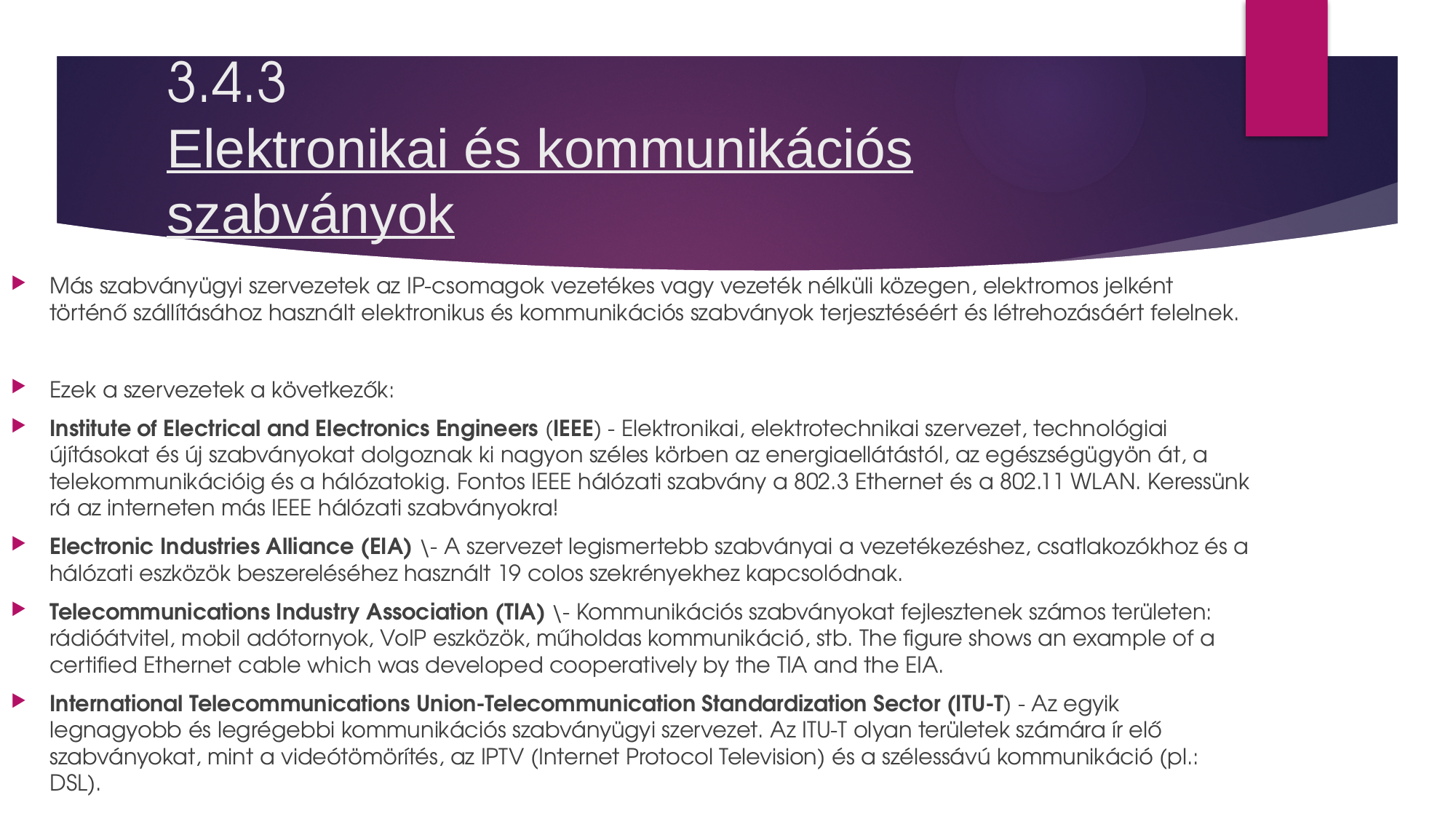

# 3.4.3 Elektronikai és kommunikációs szabványok
Más szabványügyi szervezetek az IP-csomagok vezetékes vagy vezeték nélküli közegen, elektromos jelként történő szállításához használt elektronikus és kommunikációs szabványok terjesztéséért és létrehozásáért felelnek.

Ezek a szervezetek a következők:
Institute of Electrical and Electronics Engineers (IEEE) - Elektronikai, elektrotechnikai szervezet, technológiai újításokat és új szabványokat dolgoznak ki nagyon széles körben az energiaellátástól, az egészségügyön át, a telekommunikációig és a hálózatokig. Fontos IEEE hálózati szabvány a 802.3 Ethernet és a 802.11 WLAN. Keressünk rá az interneten más IEEE hálózati szabványokra!
Electronic Industries Alliance (EIA) \- A szervezet legismertebb szabványai a vezetékezéshez, csatlakozókhoz és a hálózati eszközök beszereléséhez használt 19 colos szekrényekhez kapcsolódnak.
Telecommunications Industry Association (TIA) \- Kommunikációs szabványokat fejlesztenek számos területen: rádióátvitel, mobil adótornyok, VoIP eszközök, műholdas kommunikáció, stb. The figure shows an example of a certified Ethernet cable which was developed cooperatively by the TIA and the EIA.
International Telecommunications Union-Telecommunication Standardization Sector (ITU-T) - Az egyik legnagyobb és legrégebbi kommunikációs szabványügyi szervezet. Az ITU-T olyan területek számára ír elő szabványokat, mint a videótömörítés, az IPTV (Internet Protocol Television) és a szélessávú kommunikáció (pl.: DSL).